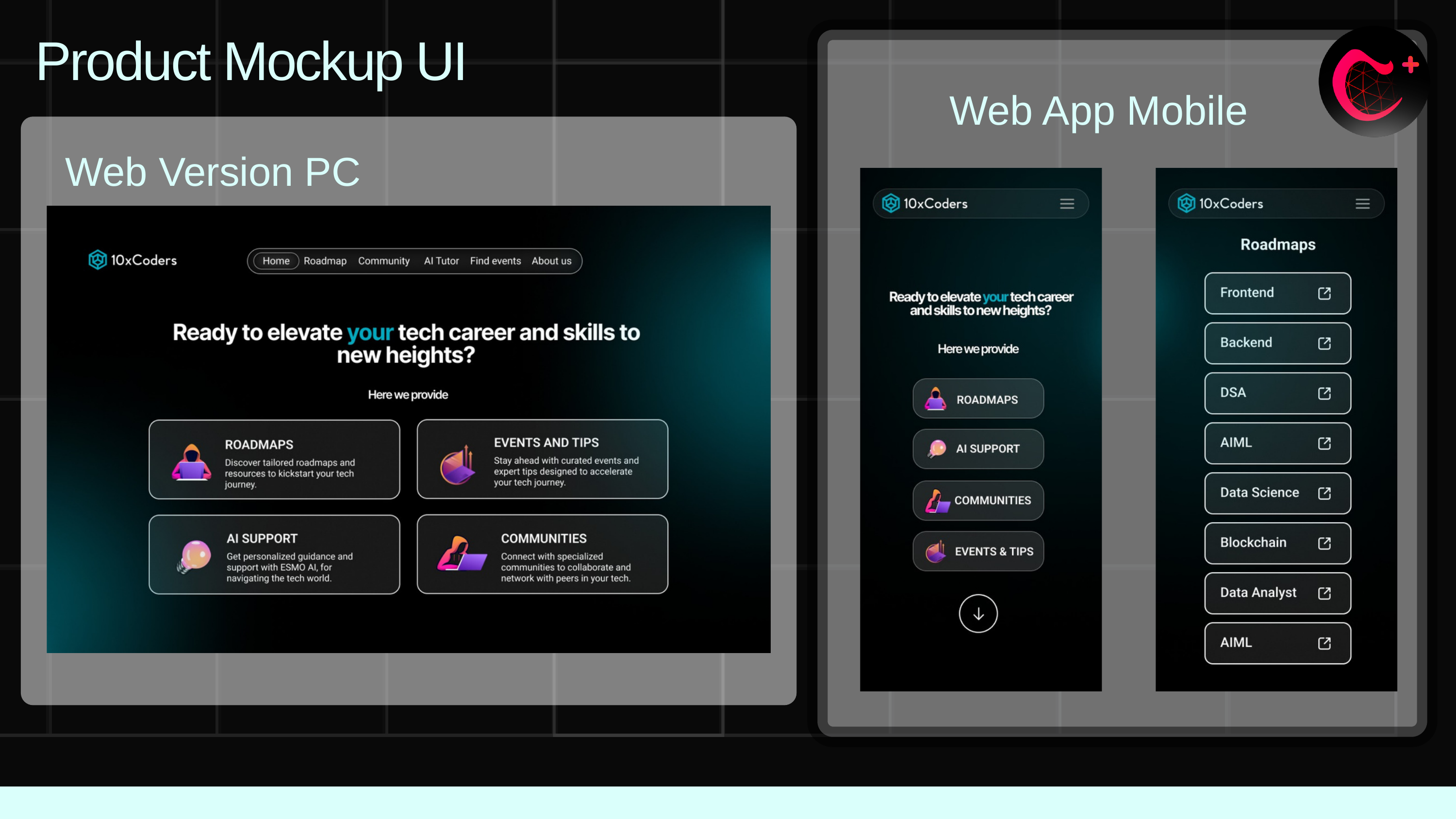

Product Mockup UI
Web App Mobile

Web Version PC